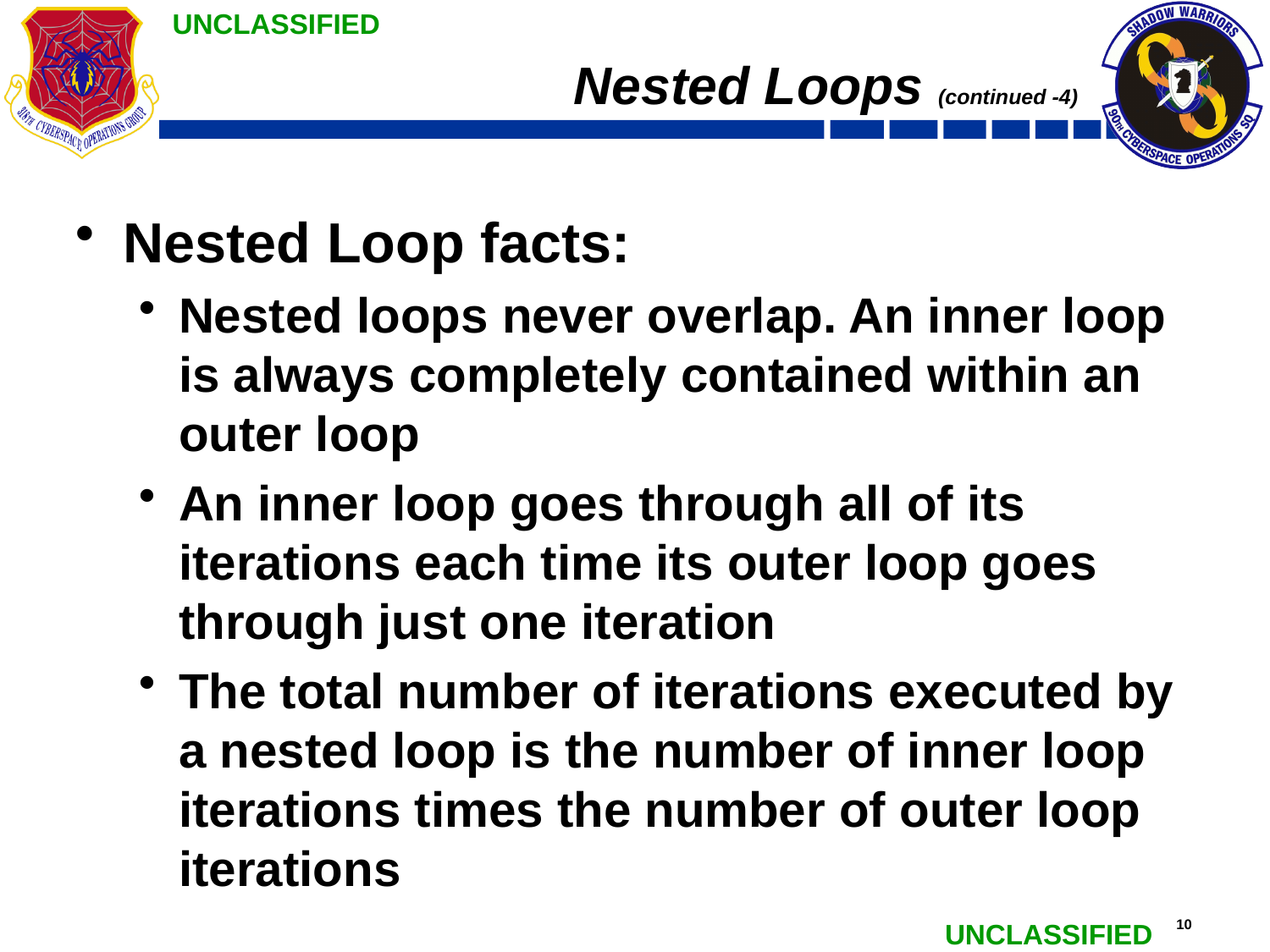

# Nested Loops (continued -4)
Nested Loop facts:
Nested loops never overlap. An inner loop is always completely contained within an outer loop
An inner loop goes through all of its iterations each time its outer loop goes through just one iteration
The total number of iterations executed by a nested loop is the number of inner loop iterations times the number of outer loop iterations

Programming Logic and Design, Ninth Edition
10